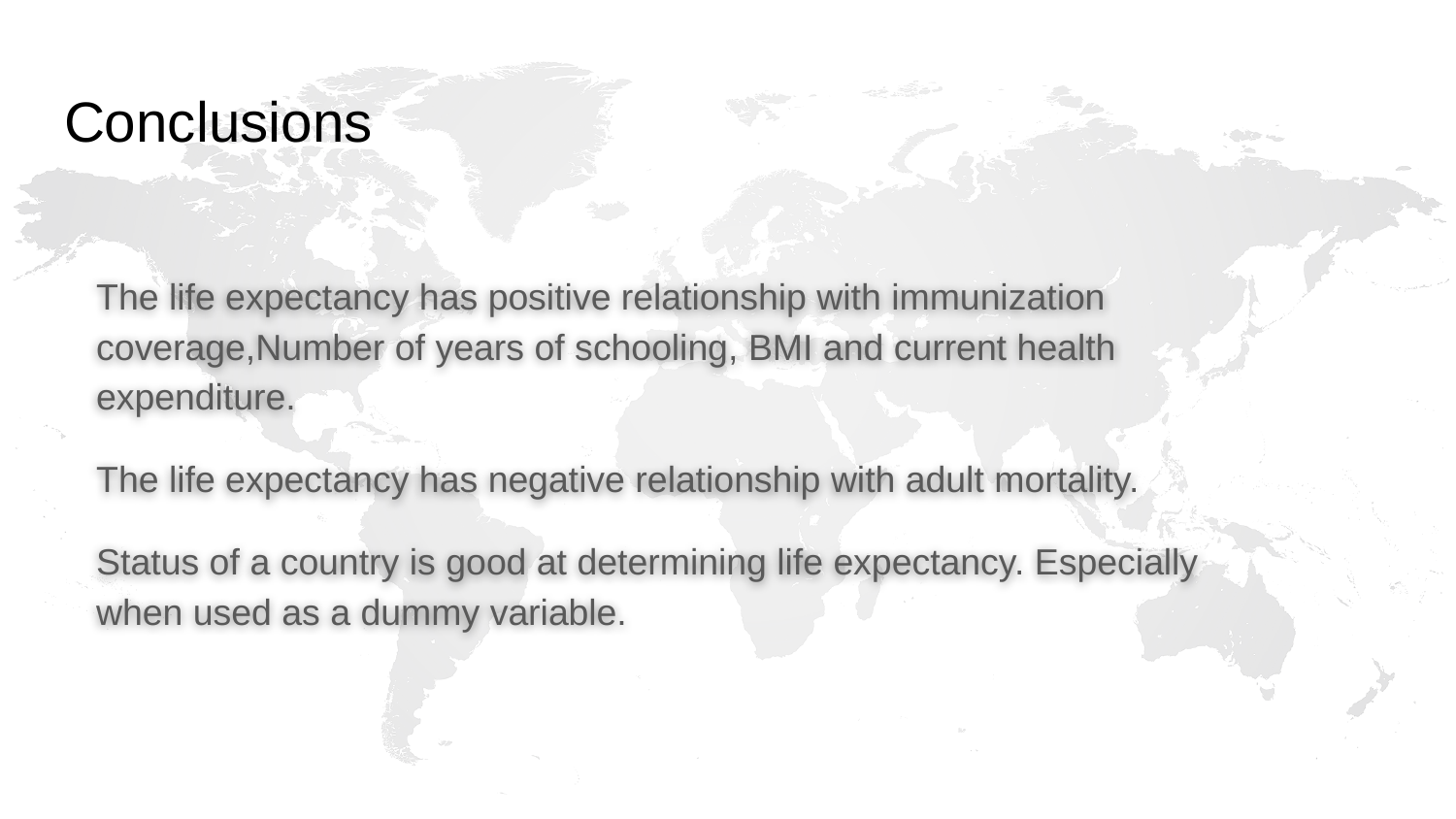

# Conclusions

The life expectancy has positive relationship with immunization coverage,Number of years of schooling, BMI and current health expenditure.
The life expectancy has negative relationship with adult mortality.
Status of a country is good at determining life expectancy. Especially when used as a dummy variable.